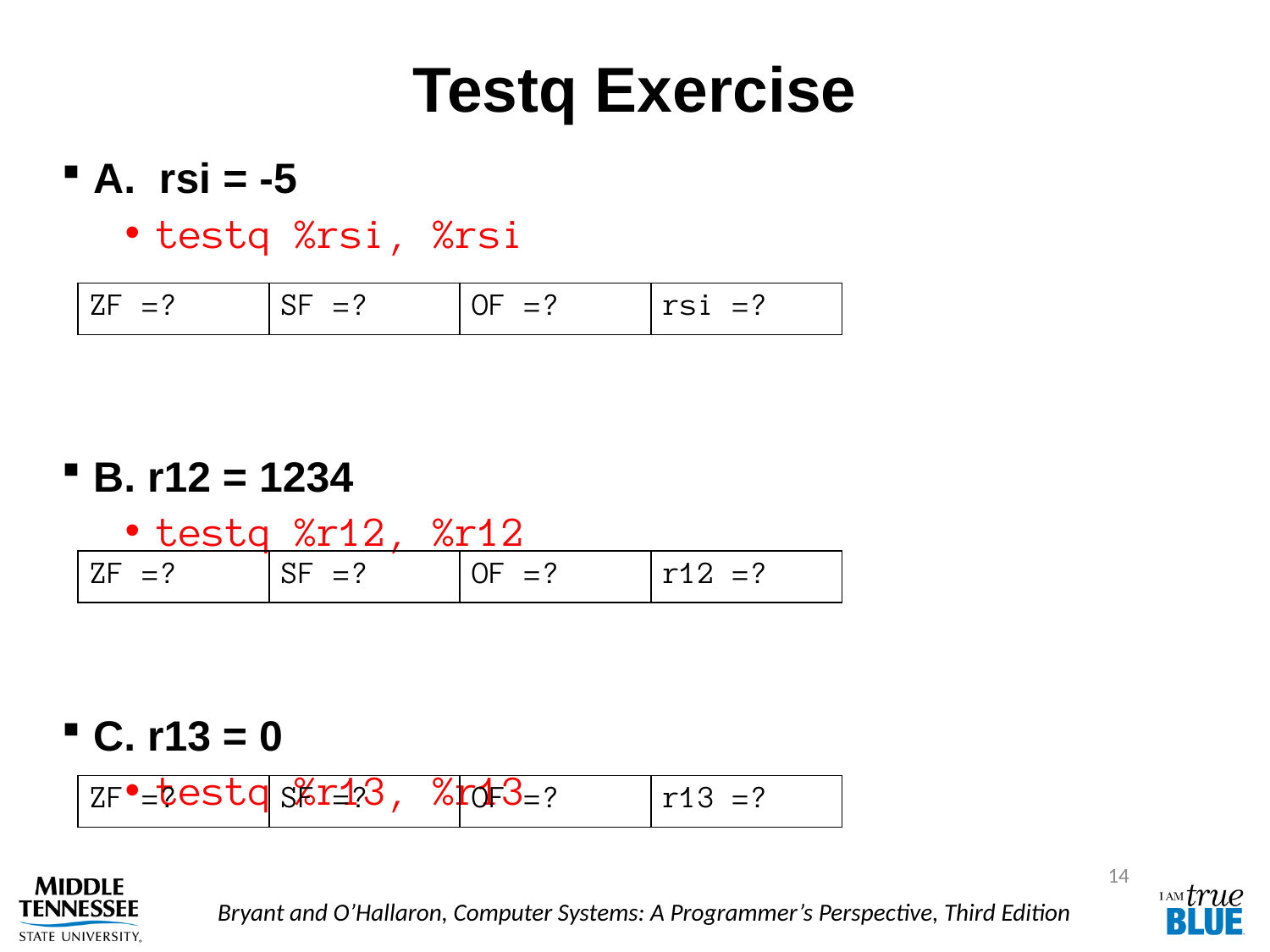

# Testq Exercise
A.  rsi = -5
testq %rsi, %rsi

B. r12 = 1234
testq %r12, %r12

C. r13 = 0
testq %r13, %r13

| ZF =? | SF =? | OF =? | rsi =? |
| --- | --- | --- | --- |
| ZF =? | SF =? | OF =? | r12 =? |
| --- | --- | --- | --- |
| ZF =? | SF =? | OF =? | r13 =? |
| --- | --- | --- | --- |
14